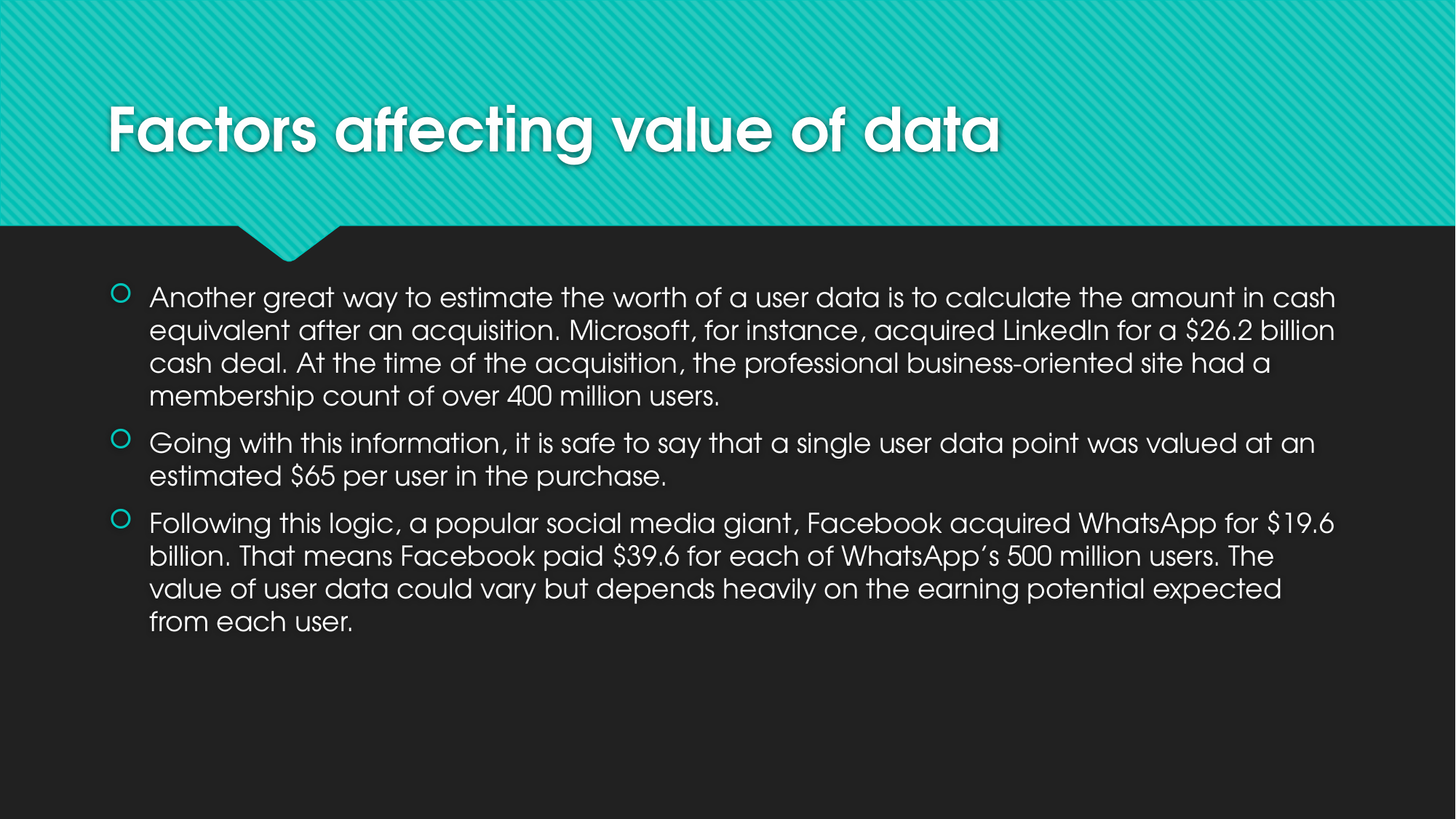

# Factors affecting value of data
Another great way to estimate the worth of a user data is to calculate the amount in cash equivalent after an acquisition. Microsoft, for instance, acquired LinkedIn for a $26.2 billion cash deal. At the time of the acquisition, the professional business-oriented site had a membership count of over 400 million users.
Going with this information, it is safe to say that a single user data point was valued at an estimated $65 per user in the purchase.
Following this logic, a popular social media giant, Facebook acquired WhatsApp for $19.6 billion. That means Facebook paid $39.6 for each of WhatsApp’s 500 million users. The value of user data could vary but depends heavily on the earning potential expected from each user.